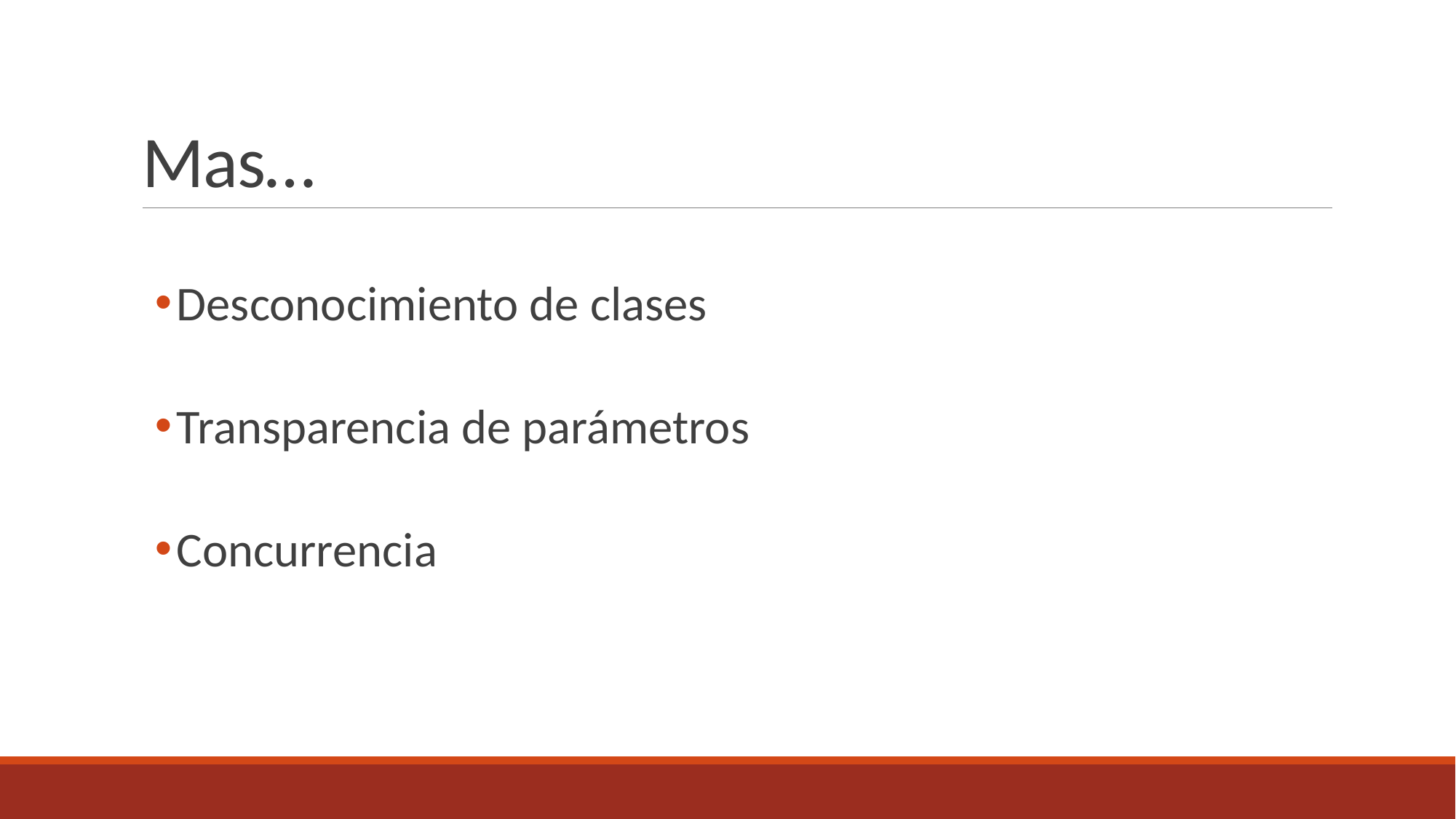

# Mas…

Desconocimiento de clases

Transparencia de parámetros

Concurrencia